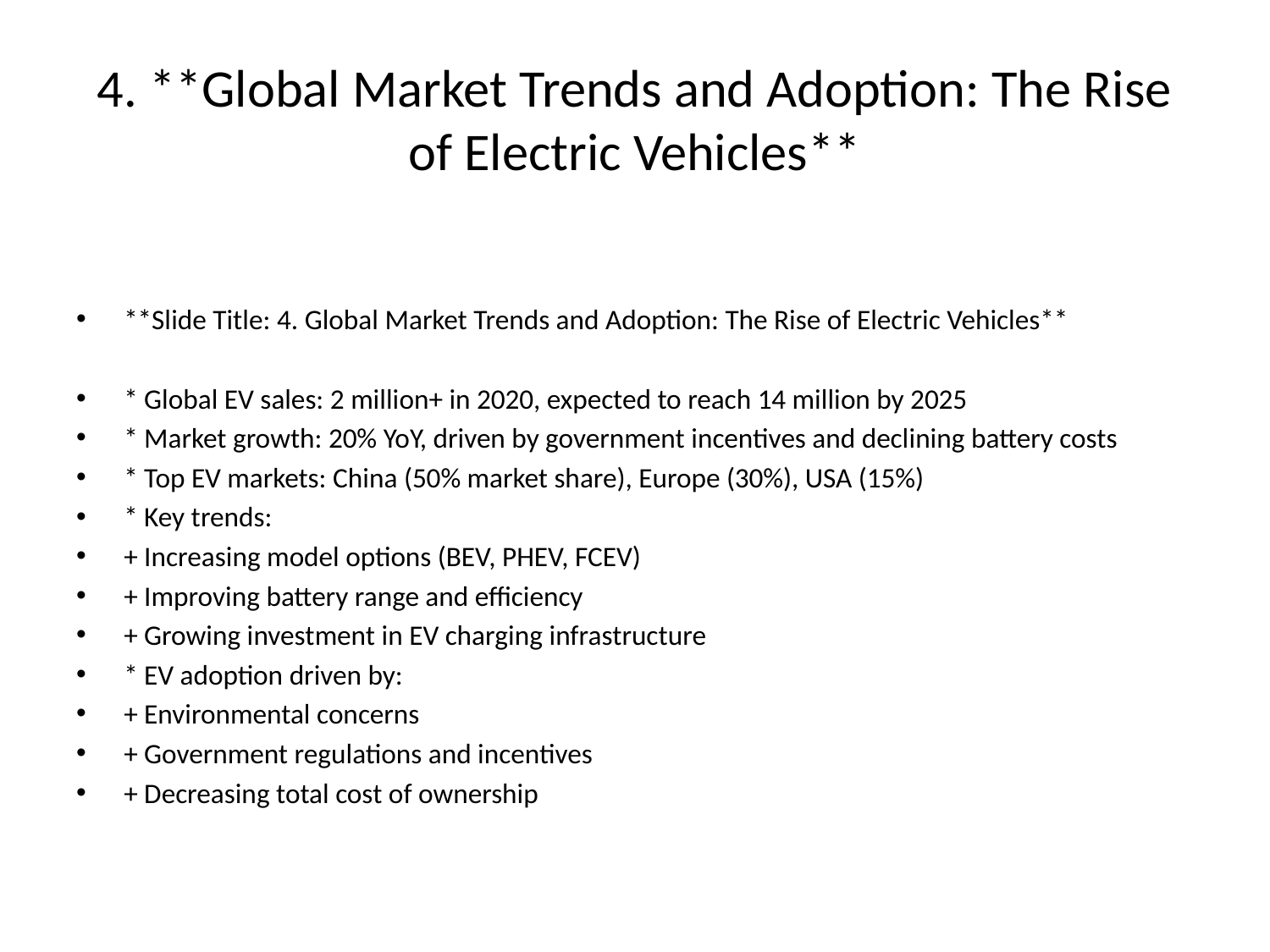

# 4. **Global Market Trends and Adoption: The Rise of Electric Vehicles**

**Slide Title: 4. Global Market Trends and Adoption: The Rise of Electric Vehicles**

* Global EV sales: 2 million+ in 2020, expected to reach 14 million by 2025
* Market growth: 20% YoY, driven by government incentives and declining battery costs
* Top EV markets: China (50% market share), Europe (30%), USA (15%)
* Key trends:
+ Increasing model options (BEV, PHEV, FCEV)
+ Improving battery range and efficiency
+ Growing investment in EV charging infrastructure
* EV adoption driven by:
+ Environmental concerns
+ Government regulations and incentives
+ Decreasing total cost of ownership